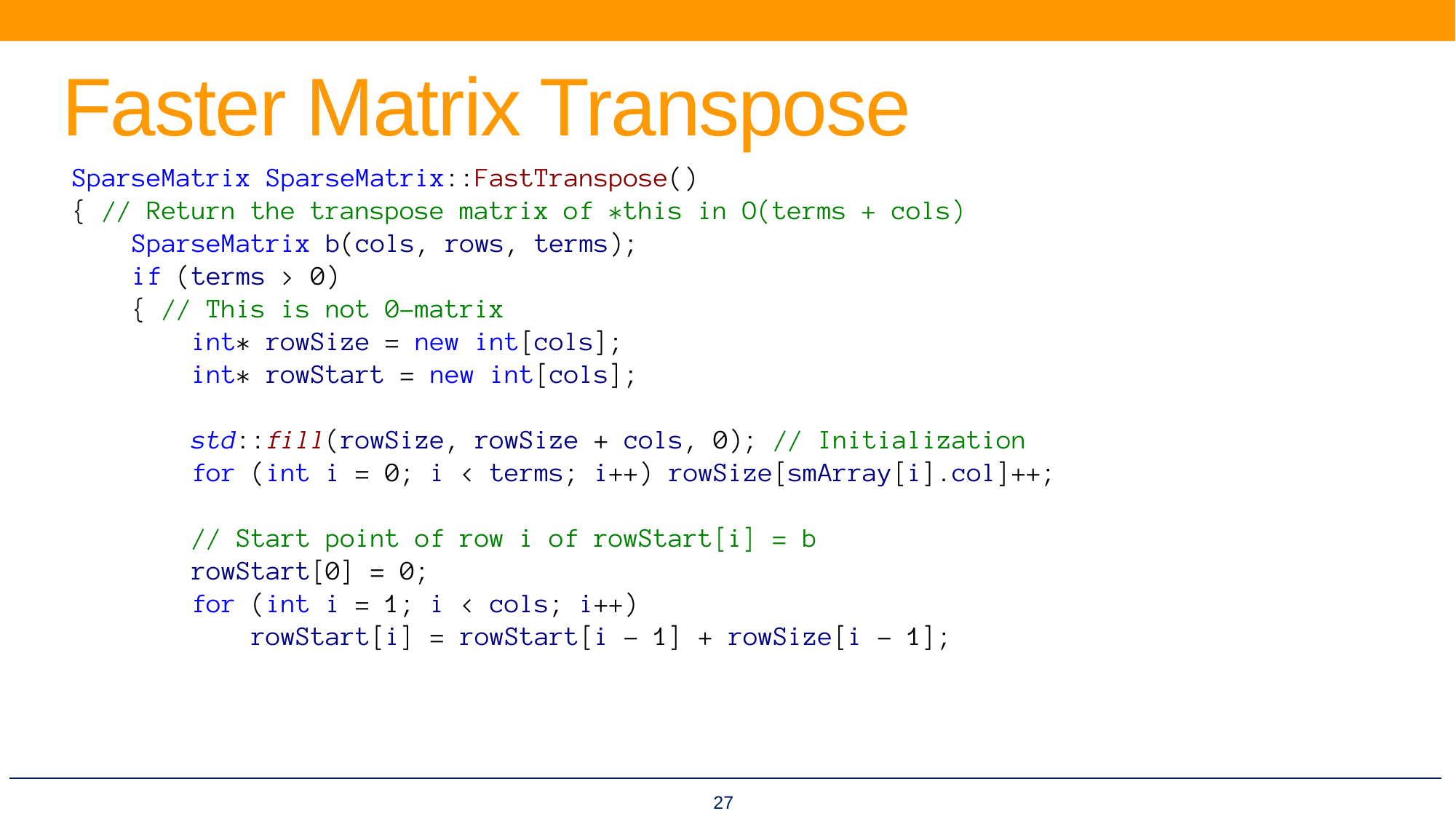

# Faster Matrix Transpose
SparseMatrix SparseMatrix::FastTranspose()
{ // Return the transpose matrix of *this in O(terms + cols)
    SparseMatrix b(cols, rows, terms);
    if (terms > 0)
    { // This is not 0-matrix
        int* rowSize = new int[cols];
        int* rowStart = new int[cols];

        std::fill(rowSize, rowSize + cols, 0); // Initialization
        for (int i = 0; i < terms; i++) rowSize[smArray[i].col]++;

        // Start point of row i of rowStart[i] = b
        rowStart[0] = 0;
        for (int i = 1; i < cols; i++)
            rowStart[i] = rowStart[i - 1] + rowSize[i - 1];
27